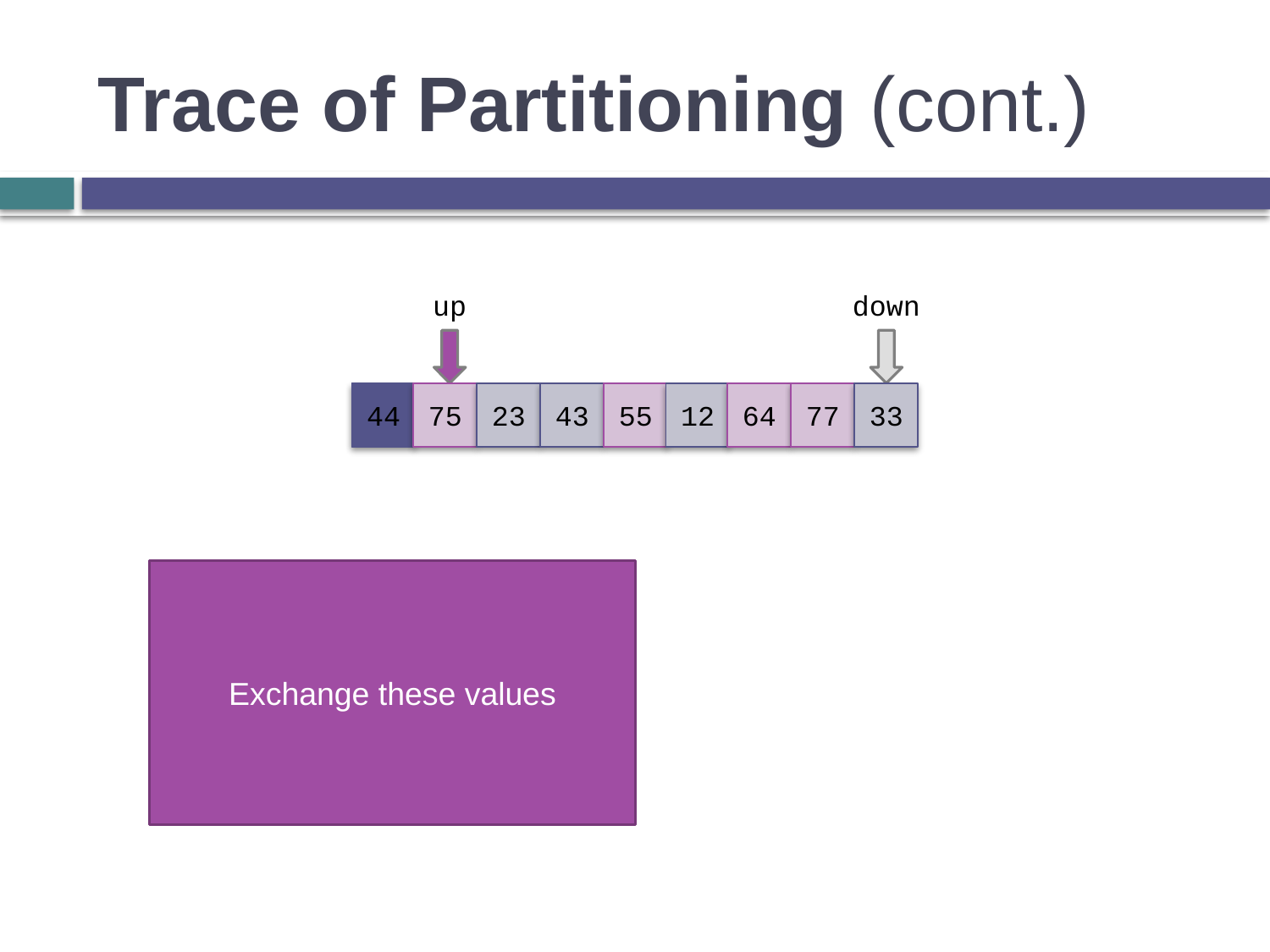

# Trace of Partitioning (cont.)
up
down

44
75
23
43
55
12
64
77
33
Exchange these values